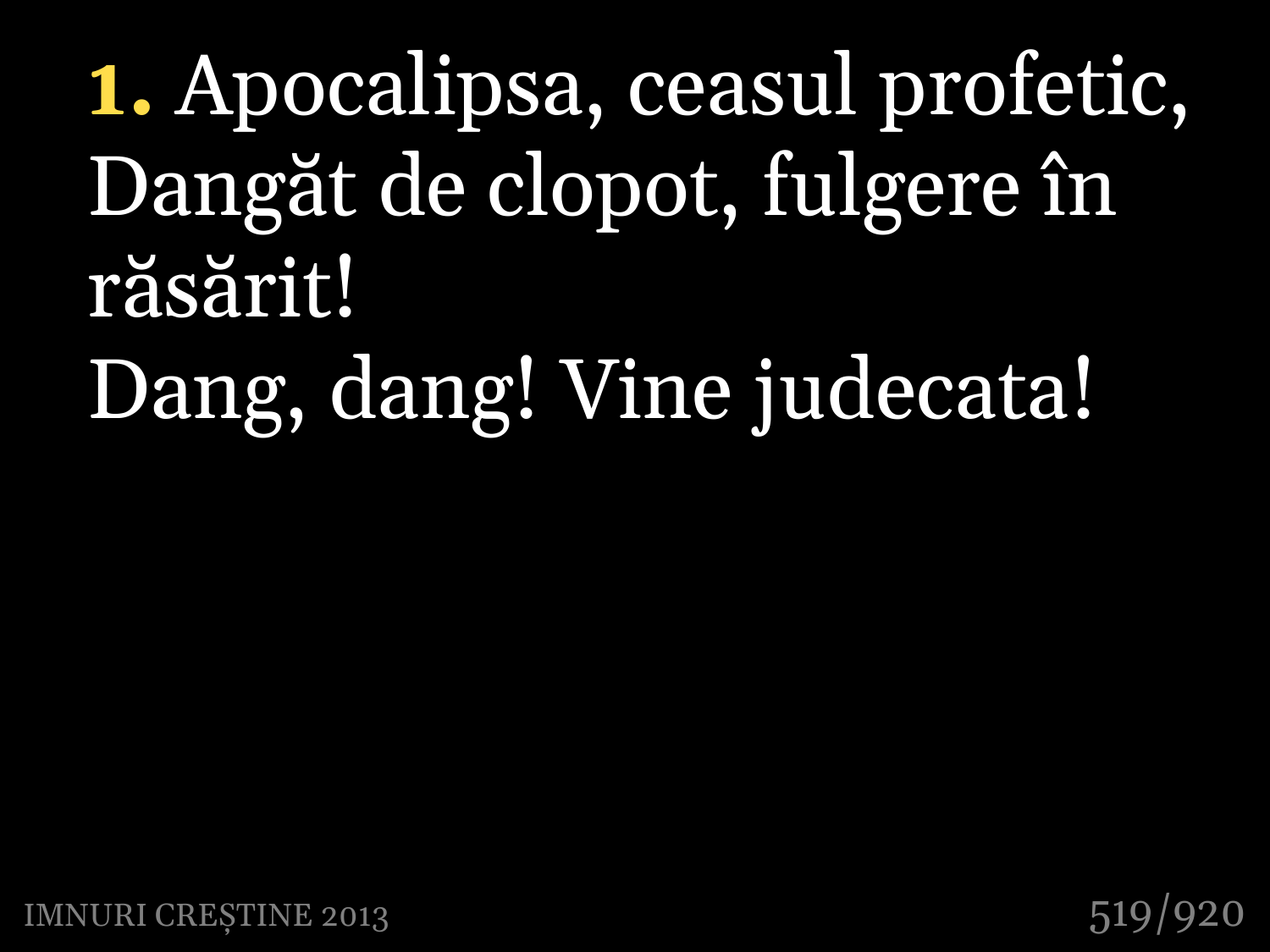

1. Apocalipsa, ceasul profetic,
Dangăt de clopot, fulgere în răsărit!
Dang, dang! Vine judecata!
519/920
IMNURI CREȘTINE 2013